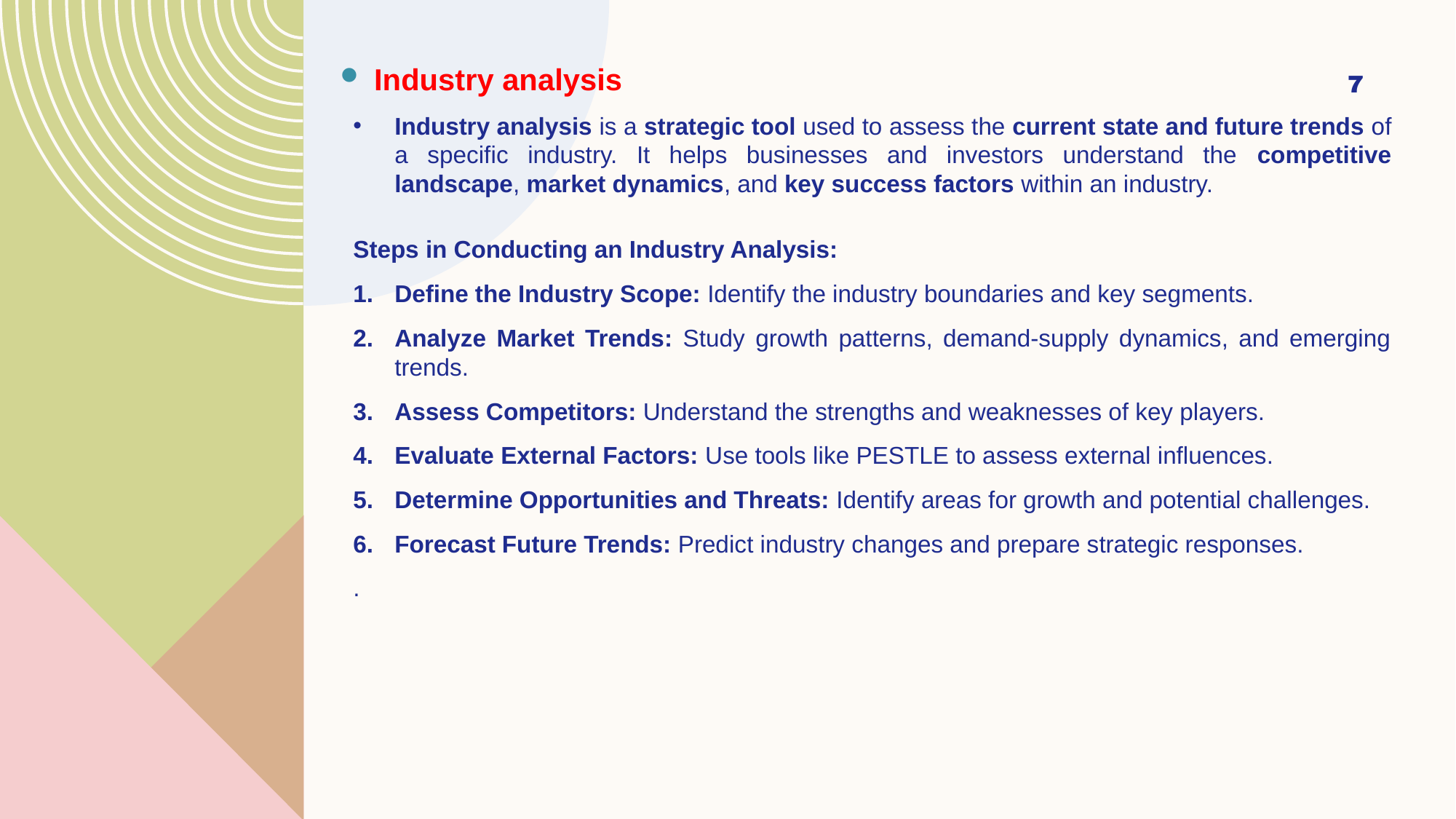

Industry analysis
7
Industry analysis is a strategic tool used to assess the current state and future trends of a specific industry. It helps businesses and investors understand the competitive landscape, market dynamics, and key success factors within an industry.
Steps in Conducting an Industry Analysis:
Define the Industry Scope: Identify the industry boundaries and key segments.
Analyze Market Trends: Study growth patterns, demand-supply dynamics, and emerging trends.
Assess Competitors: Understand the strengths and weaknesses of key players.
Evaluate External Factors: Use tools like PESTLE to assess external influences.
Determine Opportunities and Threats: Identify areas for growth and potential challenges.
Forecast Future Trends: Predict industry changes and prepare strategic responses.
.